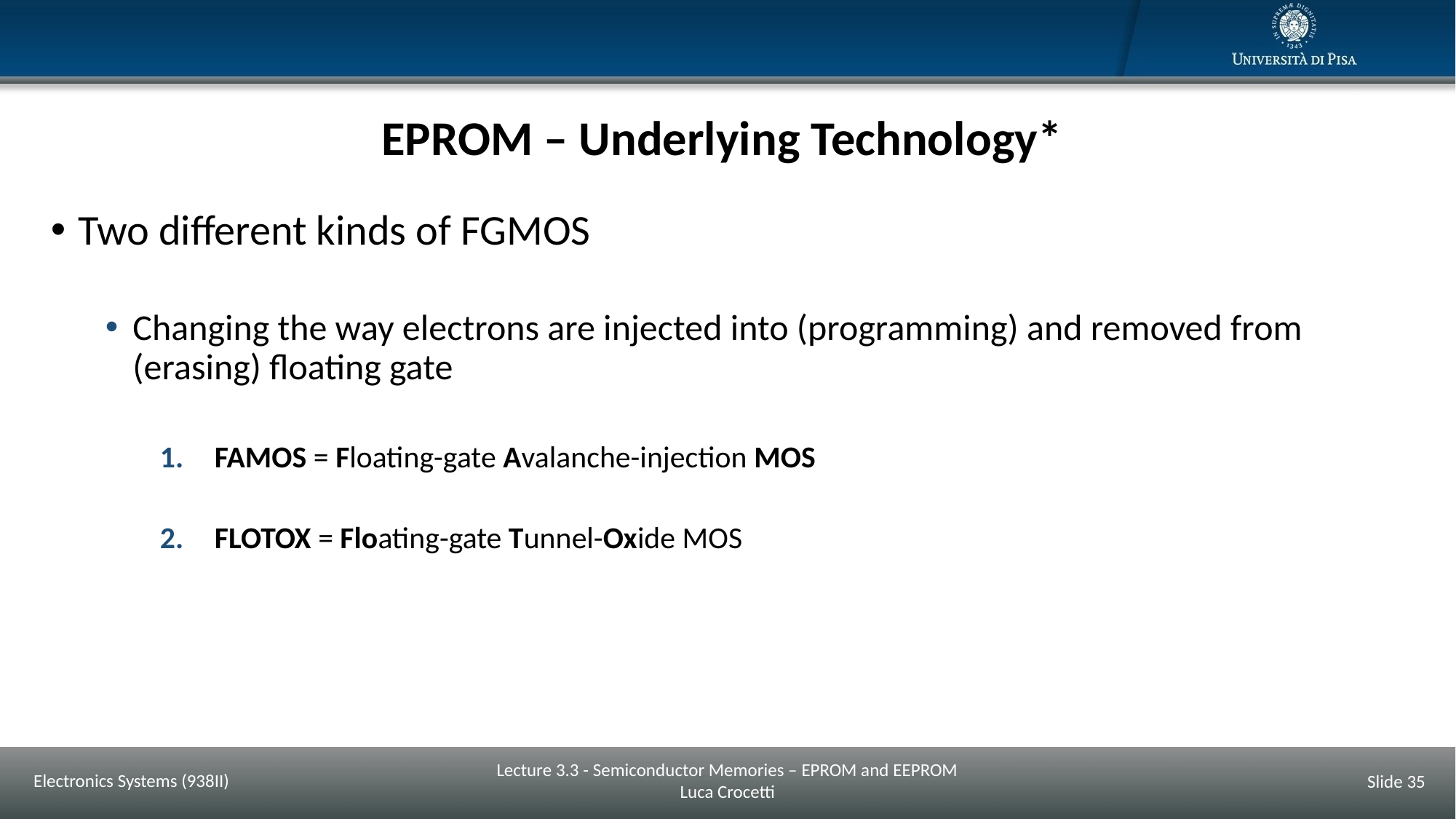

# EPROM – Underlying Technology*
Two different kinds of FGMOS

Changing the way electrons are injected into (programming) and removed from (erasing) floating gate

FAMOS = Floating-gate Avalanche-injection MOS

FLOTOX = Floating-gate Tunnel-Oxide MOS